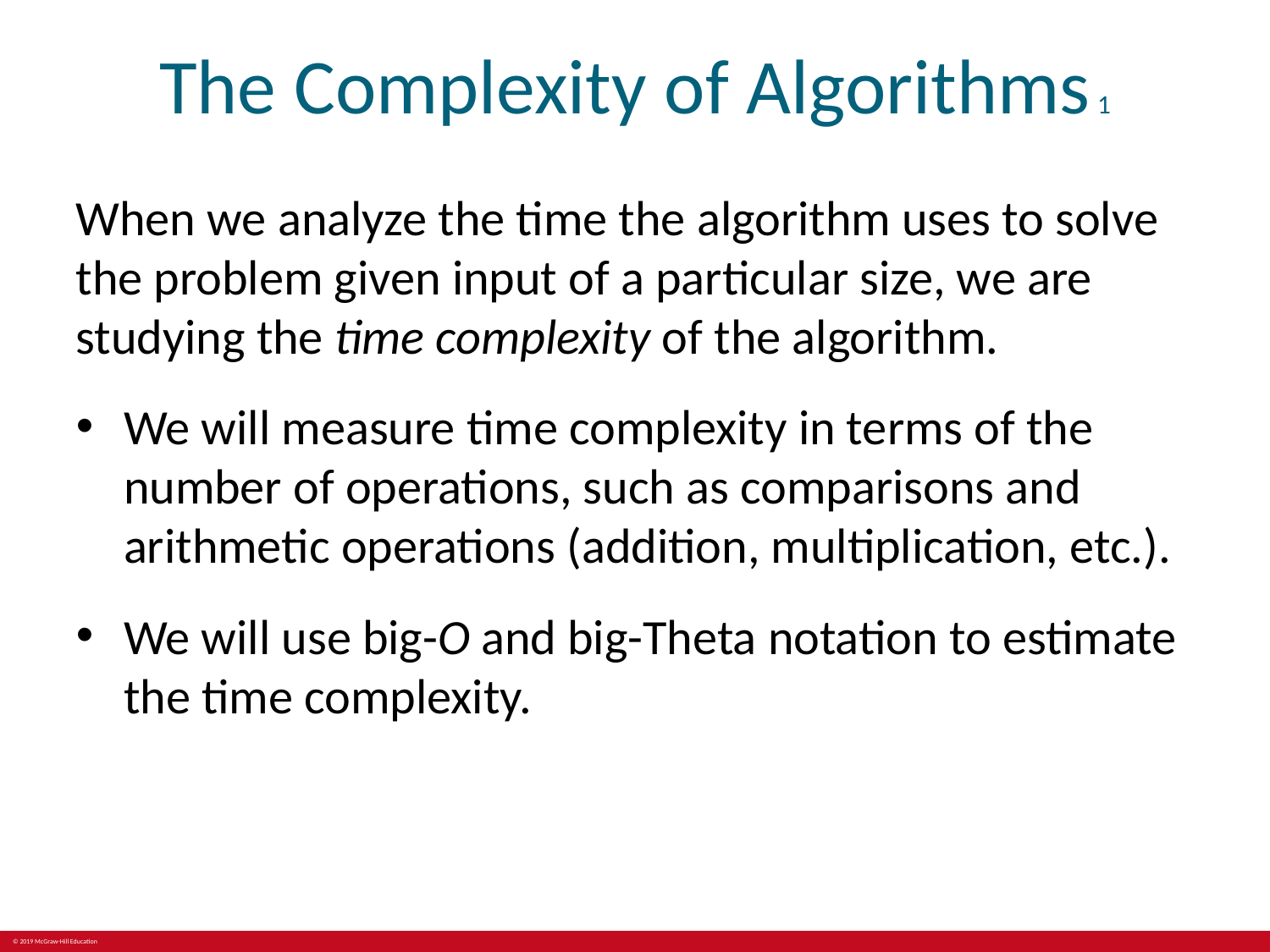

# The Complexity of Algorithms 1
When we analyze the time the algorithm uses to solve the problem given input of a particular size, we are studying the time complexity of the algorithm.
We will measure time complexity in terms of the number of operations, such as comparisons and arithmetic operations (addition, multiplication, etc.).
We will use big-O and big-Theta notation to estimate the time complexity.